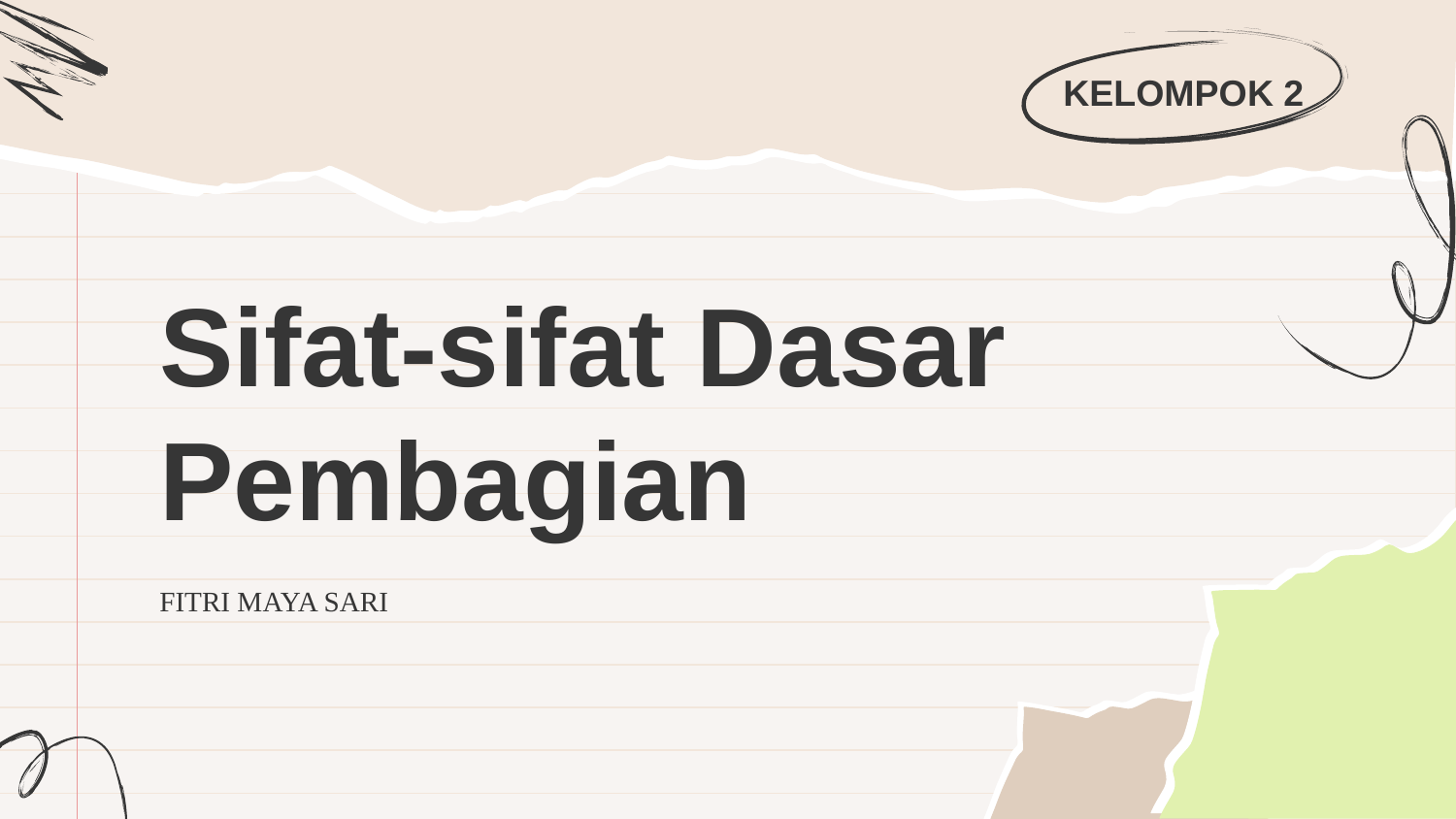

KELOMPOK 2
# Sifat-sifat Dasar Pembagian
FITRI MAYA SARI